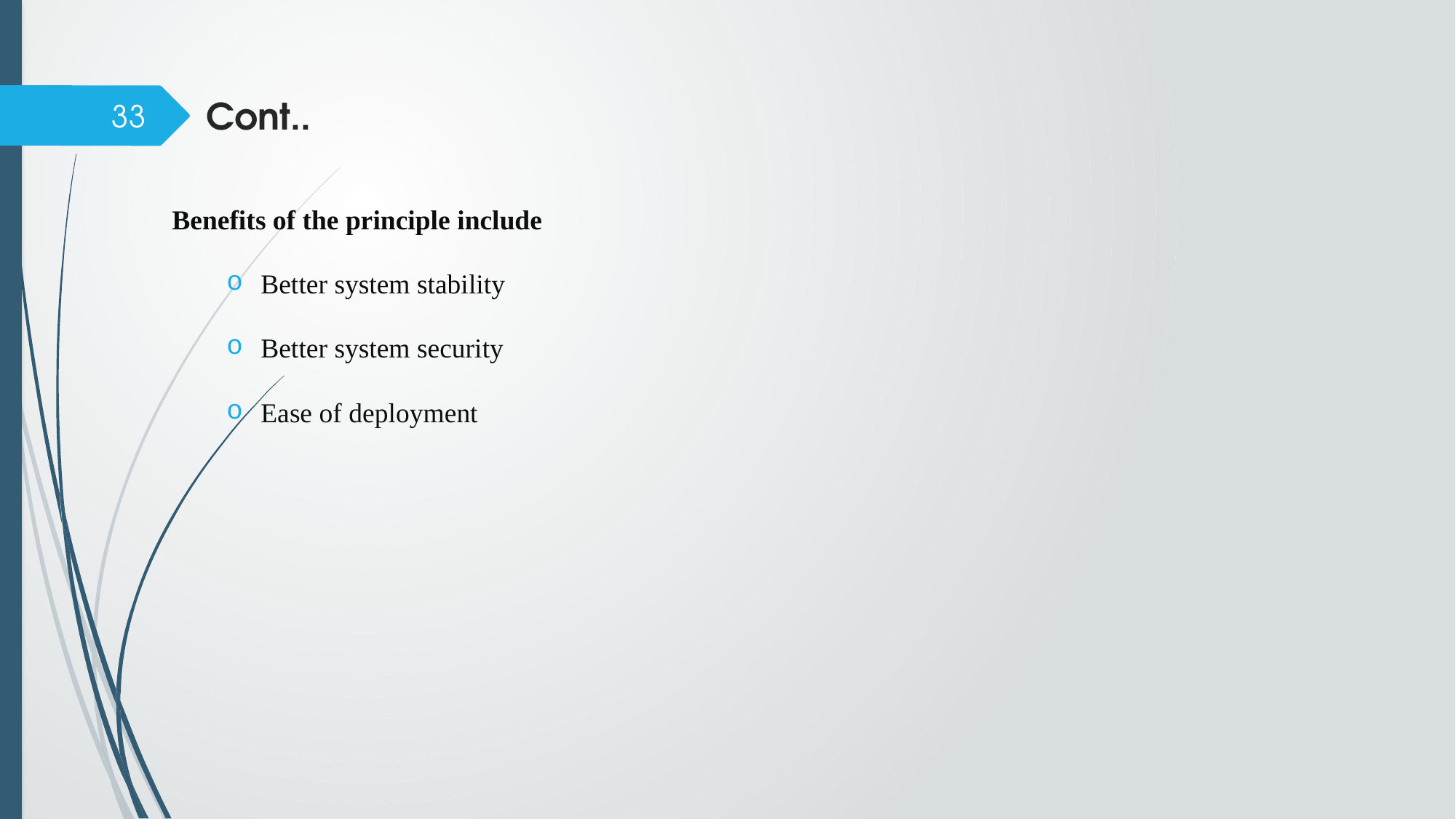

# Cont..
33
Benefits of the principle include
Better system stability
Better system security
Ease of deployment